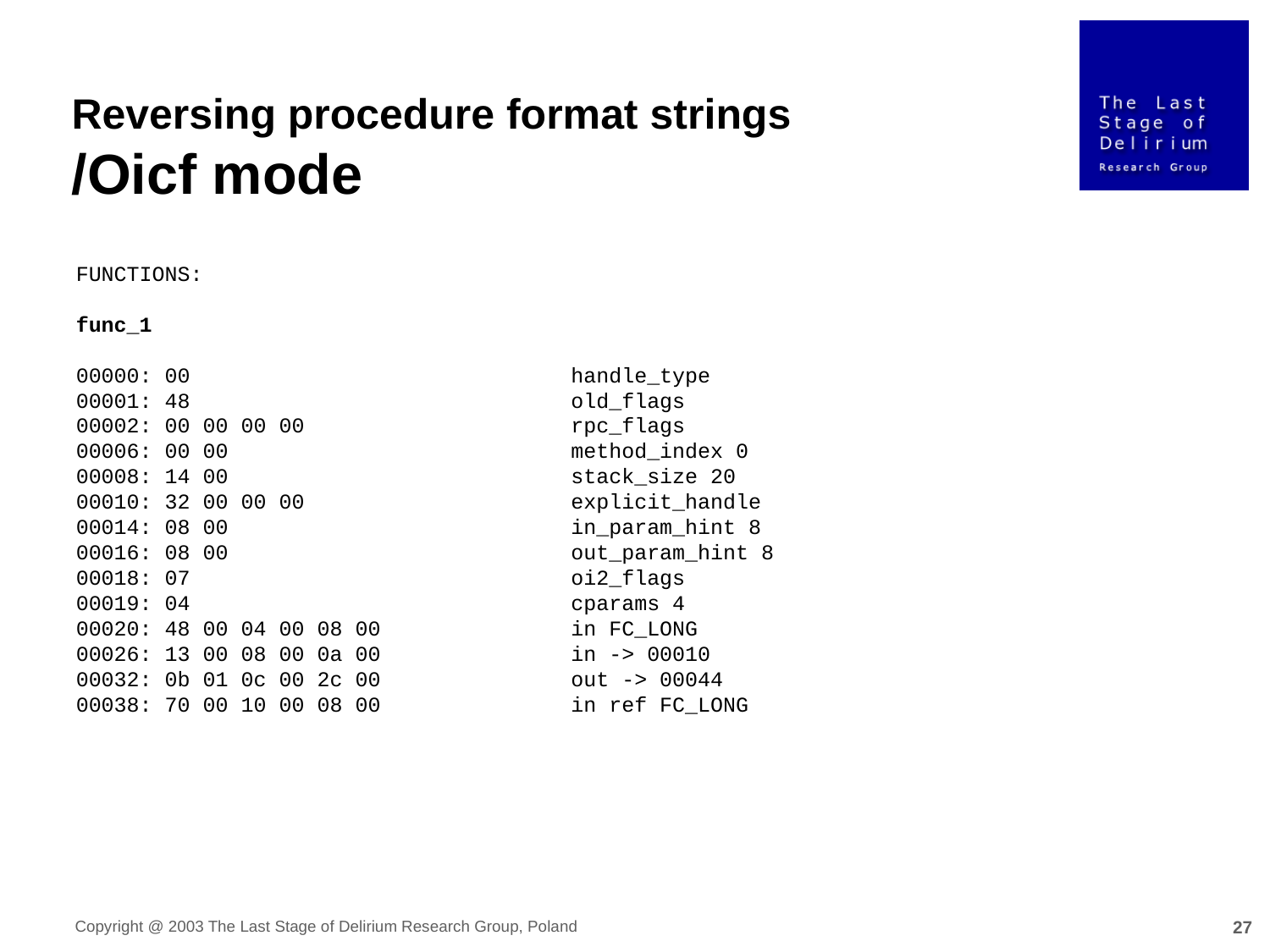

Reversing procedure format strings
/Oicf mode
FUNCTIONS:

func_1

00000: 00                              handle_type
00001: 48                              old_flags
00002: 00 00 00 00                     rpc_flags
00006: 00 00                           method_index 0
00008: 14 00                           stack_size 20
00010: 32 00 00 00                     explicit_handle
00014: 08 00                           in_param_hint 8
00016: 08 00                           out_param_hint 8
00018: 07                              oi2_flags
00019: 04                              cparams 4
00020: 48 00 04 00 08 00               in FC_LONG
00026: 13 00 08 00 0a 00               in -> 00010
00032: 0b 01 0c 00 2c 00               out -> 00044
00038: 70 00 10 00 08 00               in ref FC_LONG